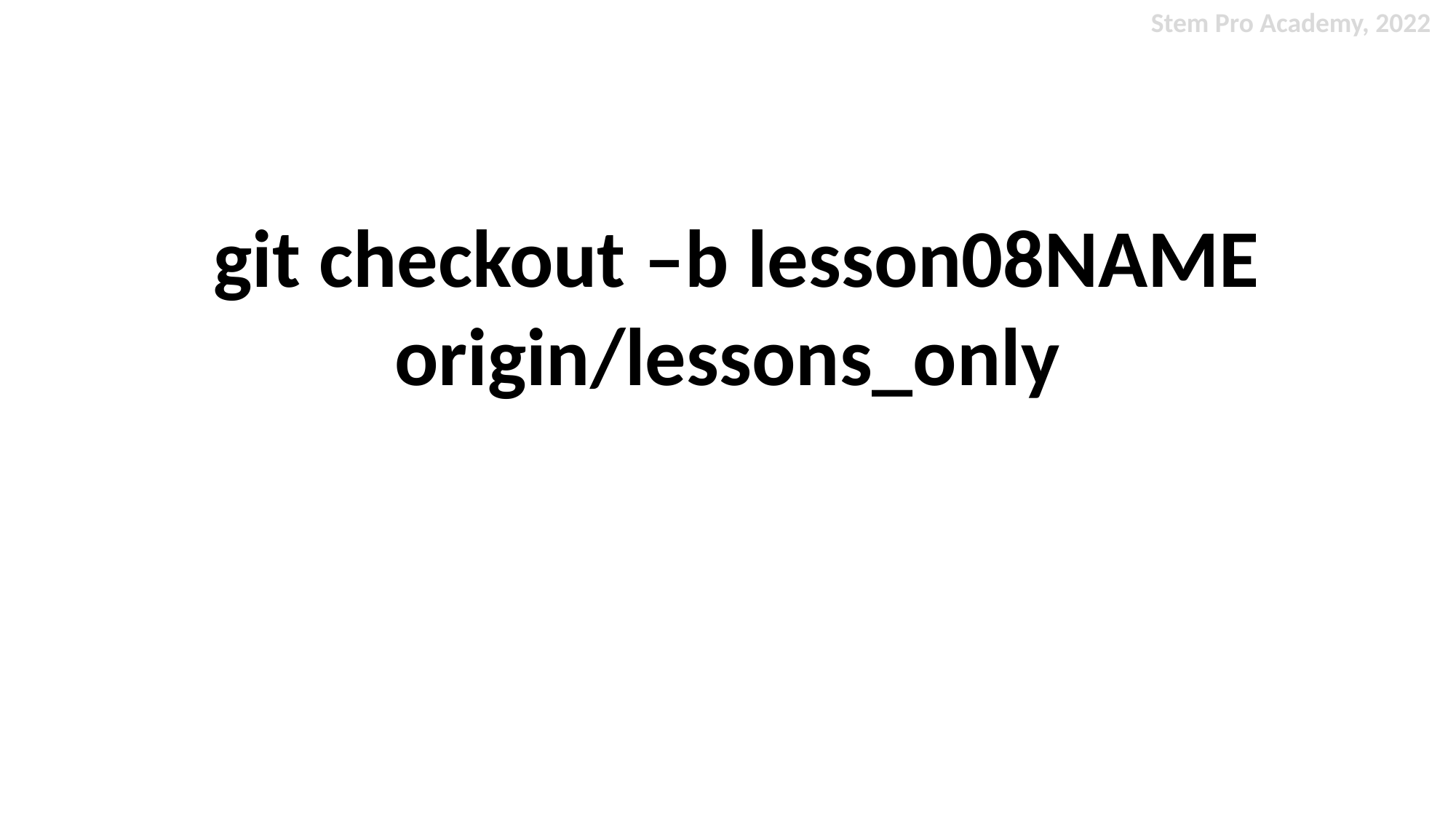

Stem Pro Academy, 2022
 git checkout –b lesson08NAME origin/lessons_only